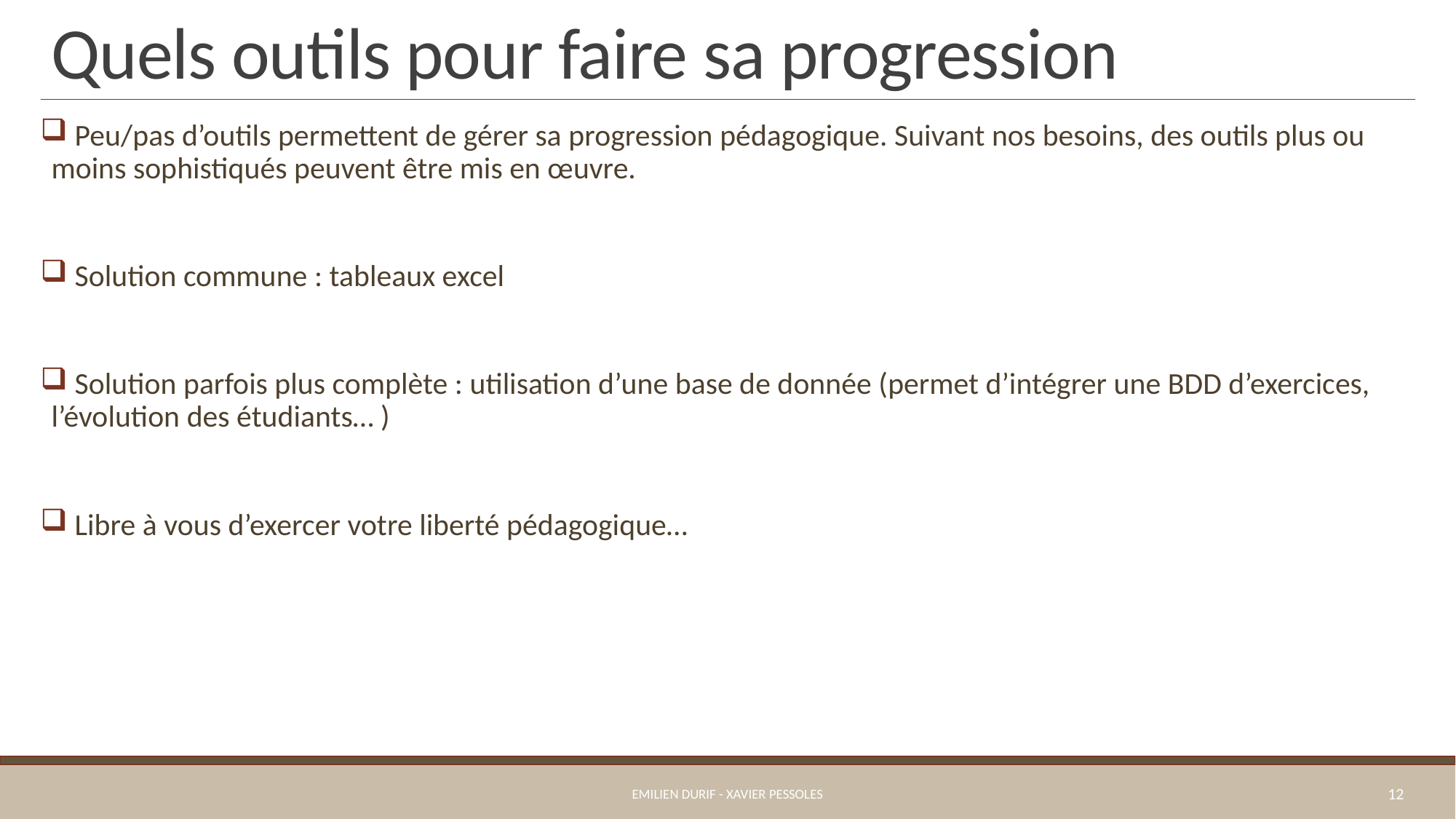

# Quels outils pour faire sa progression
 Peu/pas d’outils permettent de gérer sa progression pédagogique. Suivant nos besoins, des outils plus ou moins sophistiqués peuvent être mis en œuvre.

 Solution commune : tableaux excel

 Solution parfois plus complète : utilisation d’une base de donnée (permet d’intégrer une BDD d’exercices, l’évolution des étudiants… )

 Libre à vous d’exercer votre liberté pédagogique…
Emilien Durif - Xavier Pessoles
12